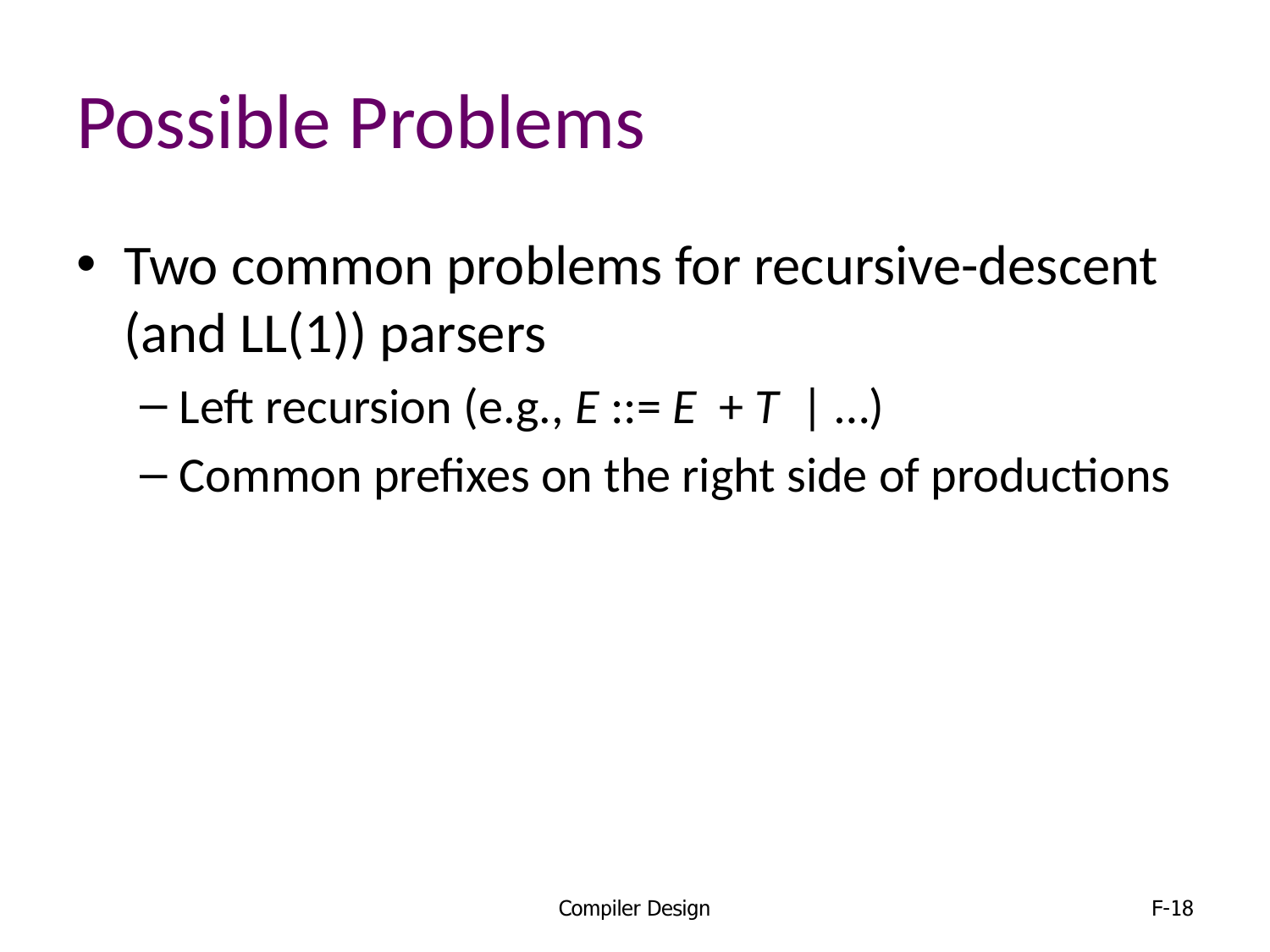

# Possible Problems
Two common problems for recursive-descent (and LL(1)) parsers
Left recursion (e.g., E ::= E  + T  | …)
Common prefixes on the right side of productions
Compiler Design
F-18